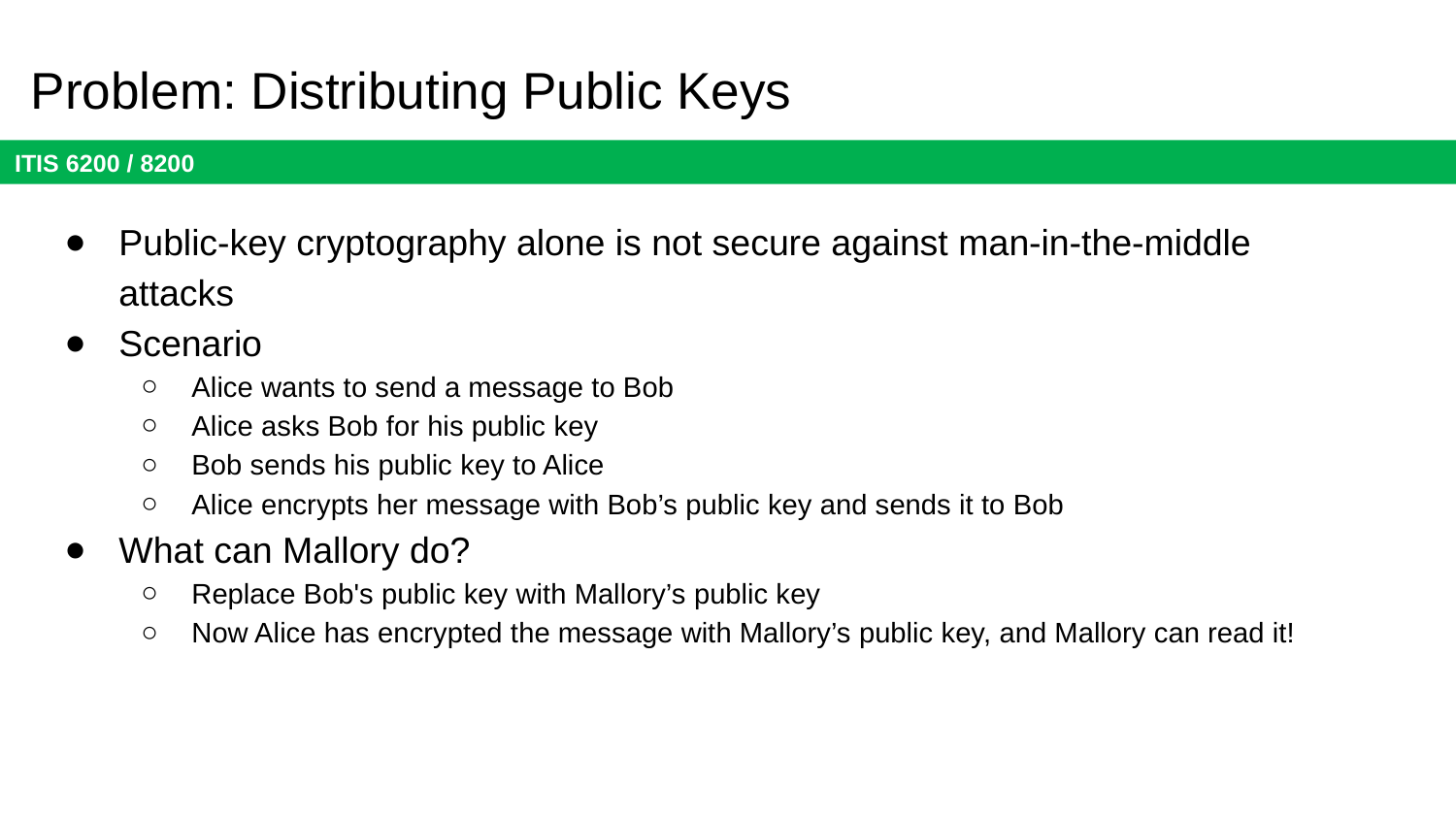

# Problem: Distributing Public Keys
Public-key cryptography alone is not secure against man-in-the-middle attacks
Scenario
Alice wants to send a message to Bob
Alice asks Bob for his public key
Bob sends his public key to Alice
Alice encrypts her message with Bob’s public key and sends it to Bob
What can Mallory do?
Replace Bob's public key with Mallory’s public key
Now Alice has encrypted the message with Mallory’s public key, and Mallory can read it!